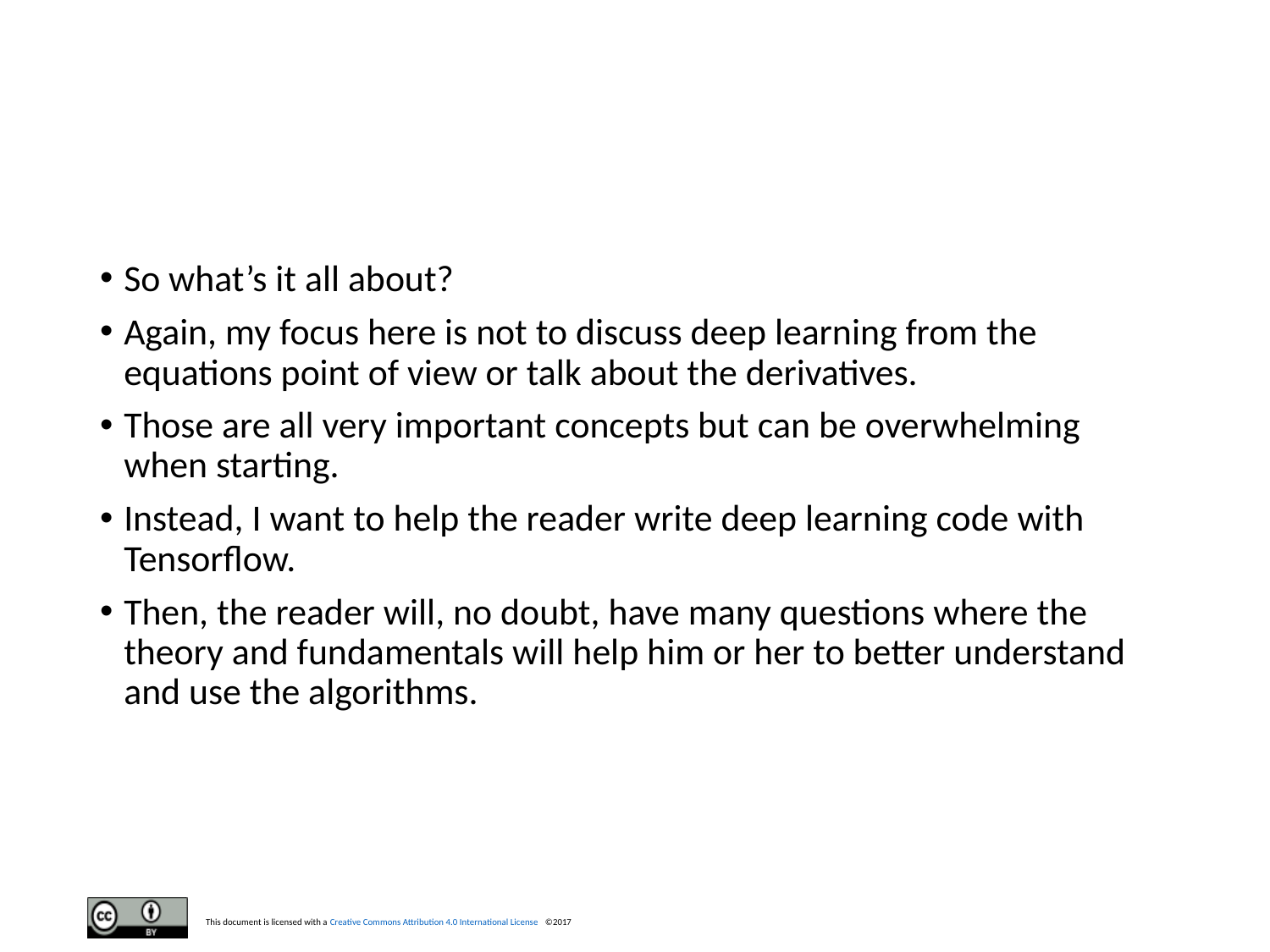

#
So what’s it all about?
Again, my focus here is not to discuss deep learning from the equations point of view or talk about the derivatives.
Those are all very important concepts but can be overwhelming when starting.
Instead, I want to help the reader write deep learning code with Tensorflow.
Then, the reader will, no doubt, have many questions where the theory and fundamentals will help him or her to better understand and use the algorithms.